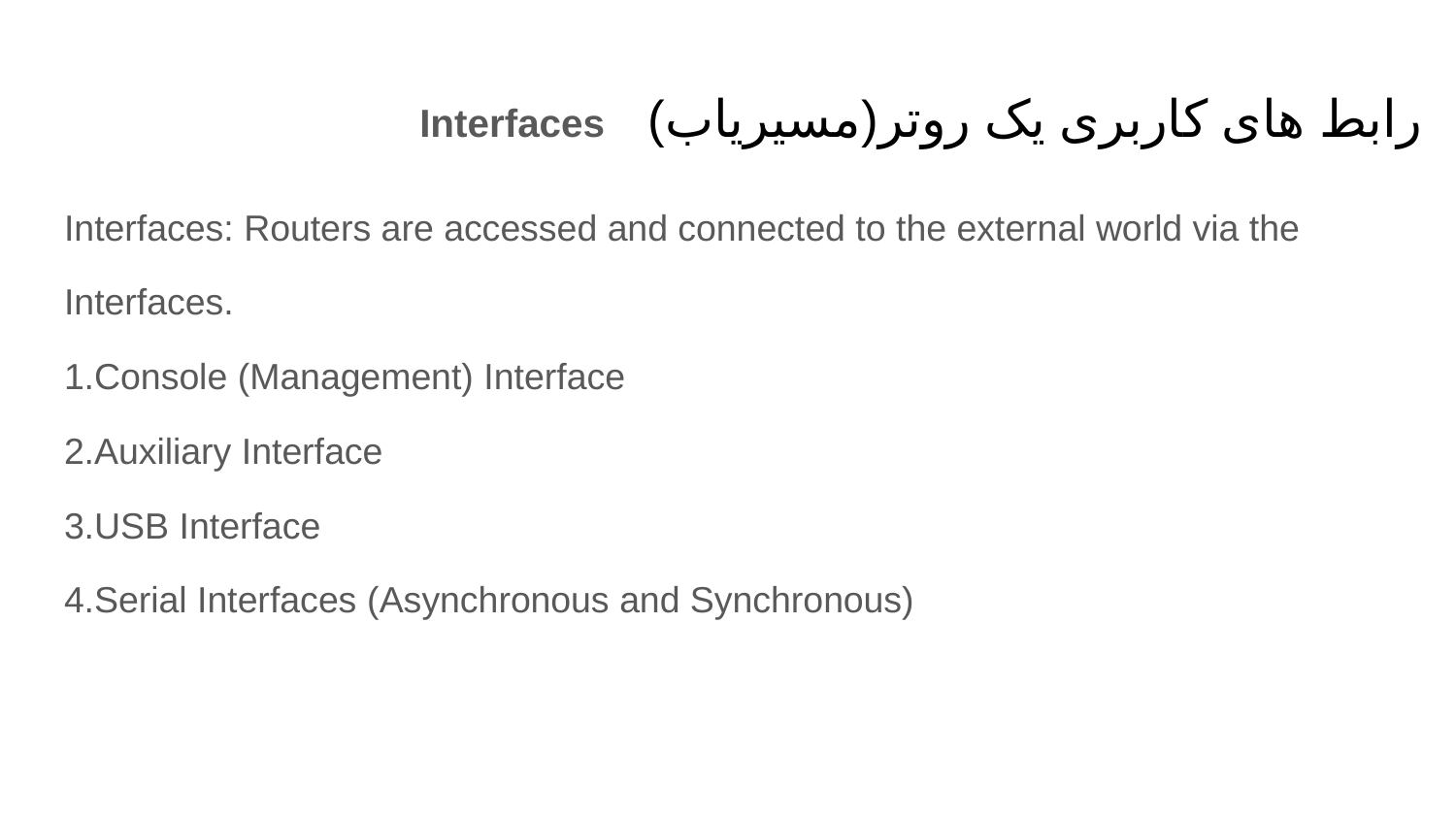

# رابط های کاربری یک روتر(مسیریاب)   Interfaces
Interfaces: Routers are accessed and connected to the external world via the
Interfaces.
1.Console (Management) Interface
2.Auxiliary Interface
3.USB Interface
4.Serial Interfaces (Asynchronous and Synchronous)